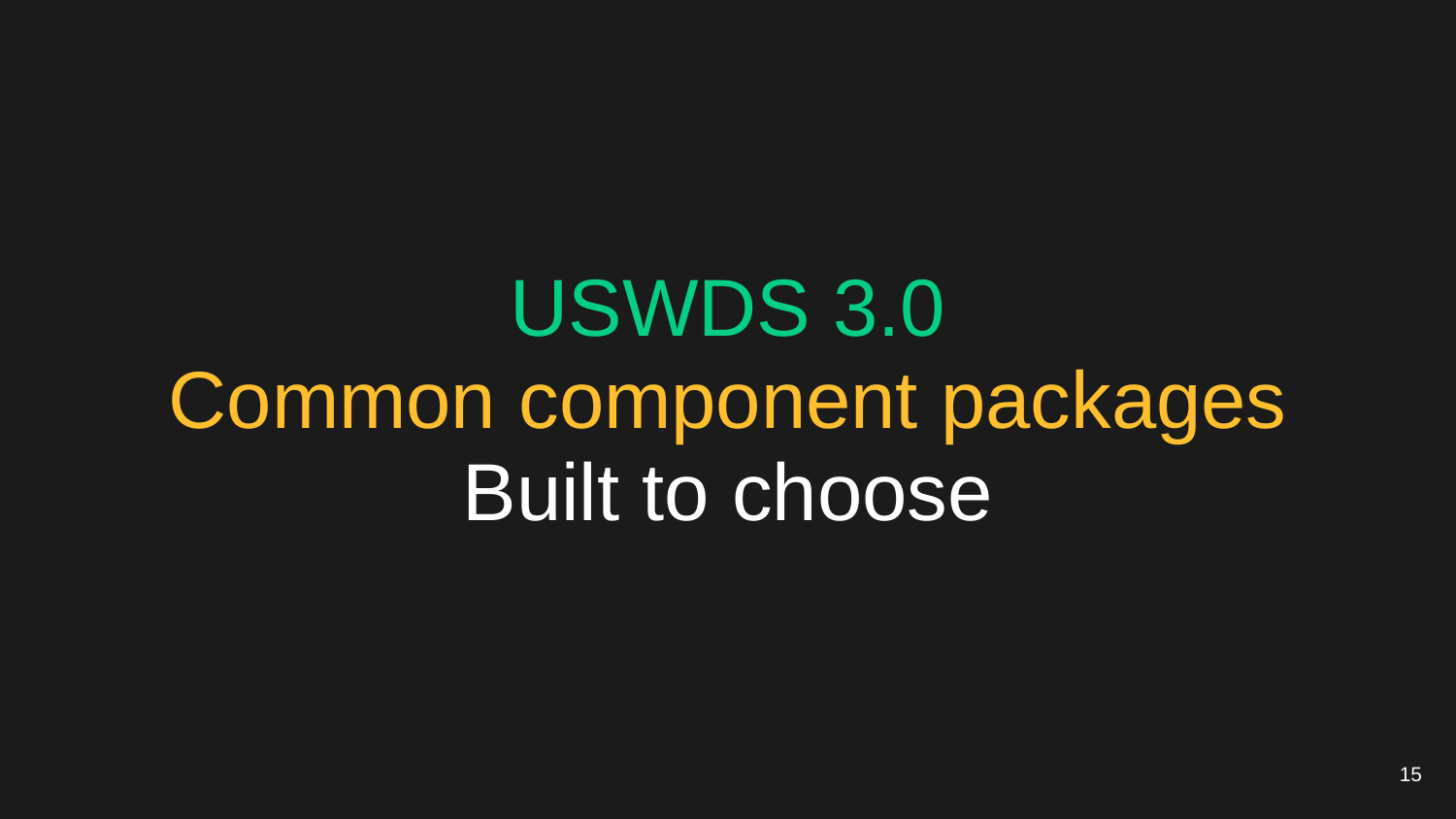

# USWDS 3.0
Common component packages
Built to choose
15